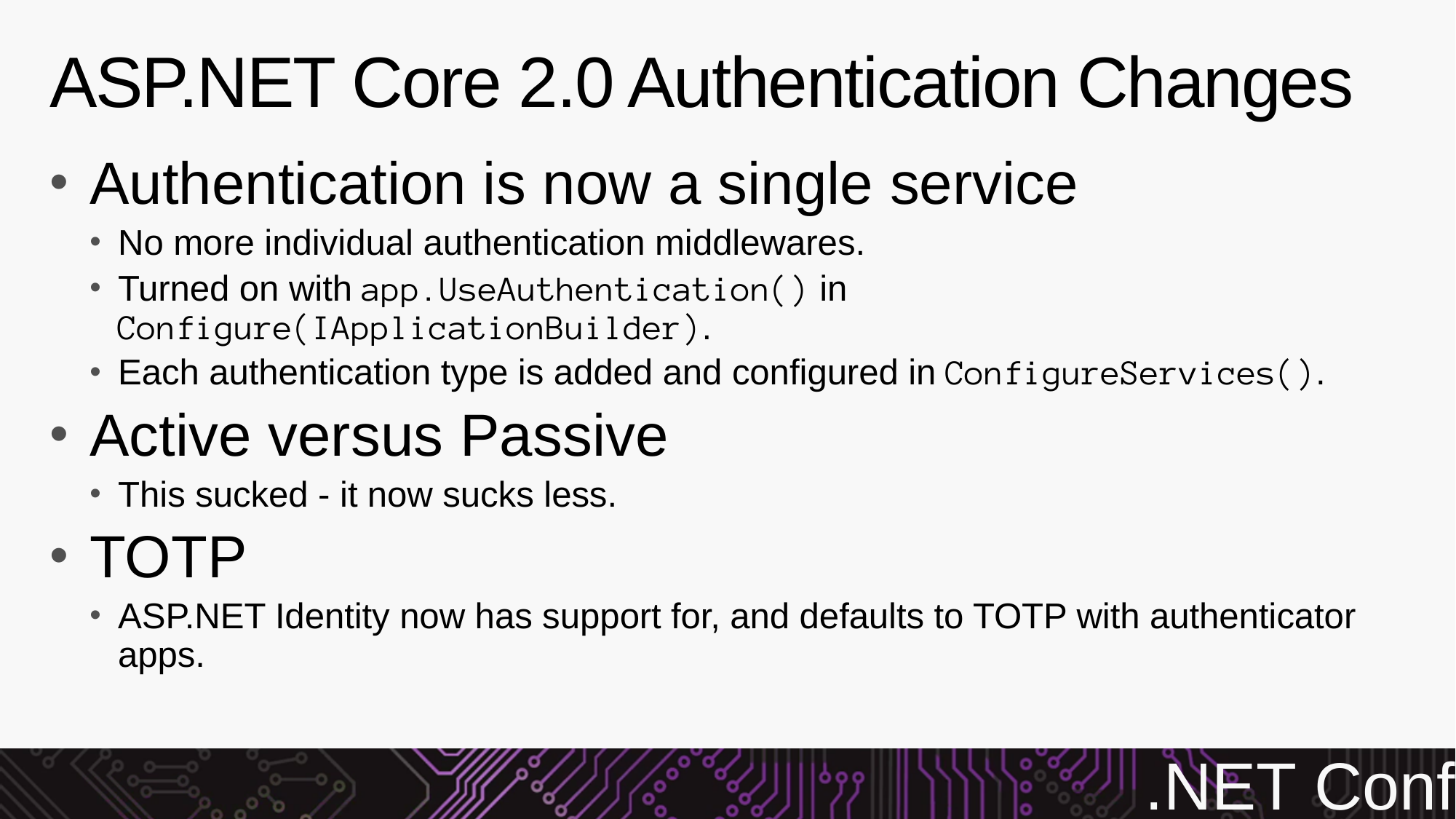

# ASP.NET Core 2.0 Authentication Changes
Authentication is now a single service
No more individual authentication middlewares.
Turned on with app.UseAuthentication() in Configure(IApplicationBuilder).
Each authentication type is added and configured in ConfigureServices().
Active versus Passive
This sucked - it now sucks less.
TOTP
ASP.NET Identity now has support for, and defaults to TOTP with authenticator apps.